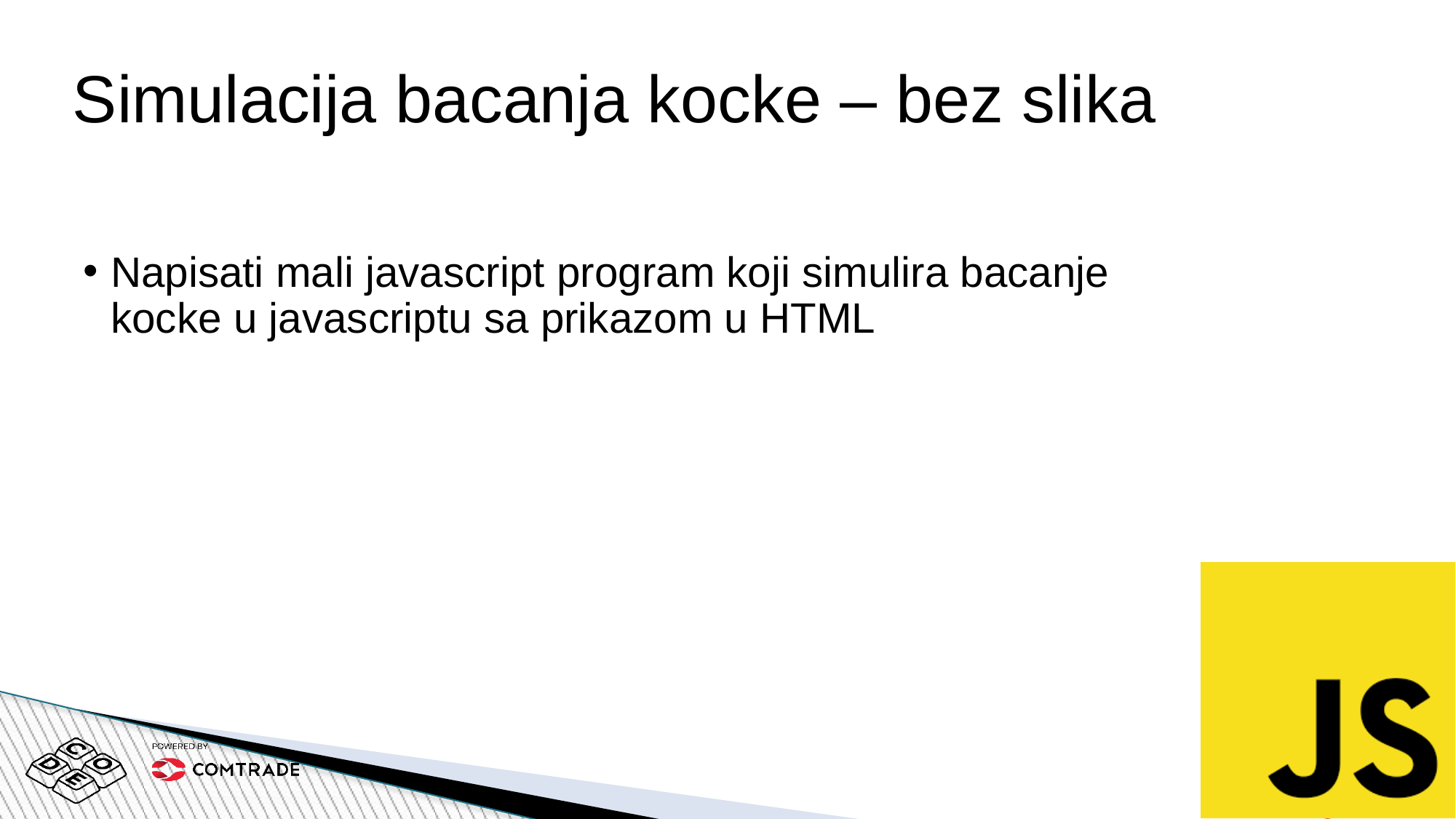

# Simulacija bacanja kocke – bez slika
Napisati mali javascript program koji simulira bacanje kocke u javascriptu sa prikazom u HTML